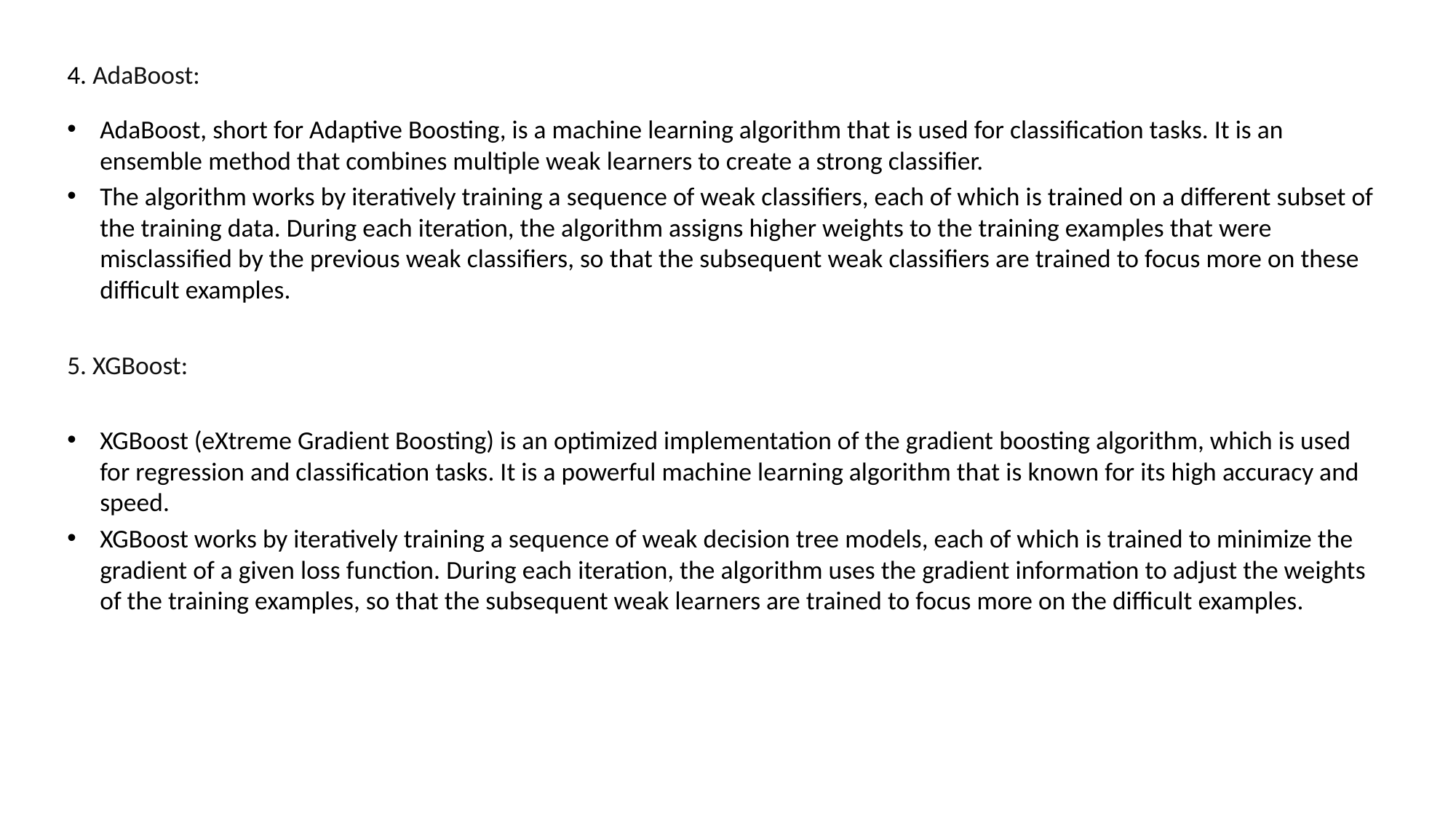

4. AdaBoost:
AdaBoost, short for Adaptive Boosting, is a machine learning algorithm that is used for classification tasks. It is an ensemble method that combines multiple weak learners to create a strong classifier.
The algorithm works by iteratively training a sequence of weak classifiers, each of which is trained on a different subset of the training data. During each iteration, the algorithm assigns higher weights to the training examples that were misclassified by the previous weak classifiers, so that the subsequent weak classifiers are trained to focus more on these difficult examples.

5. XGBoost:

XGBoost (eXtreme Gradient Boosting) is an optimized implementation of the gradient boosting algorithm, which is used for regression and classification tasks. It is a powerful machine learning algorithm that is known for its high accuracy and speed.
XGBoost works by iteratively training a sequence of weak decision tree models, each of which is trained to minimize the gradient of a given loss function. During each iteration, the algorithm uses the gradient information to adjust the weights of the training examples, so that the subsequent weak learners are trained to focus more on the difficult examples.